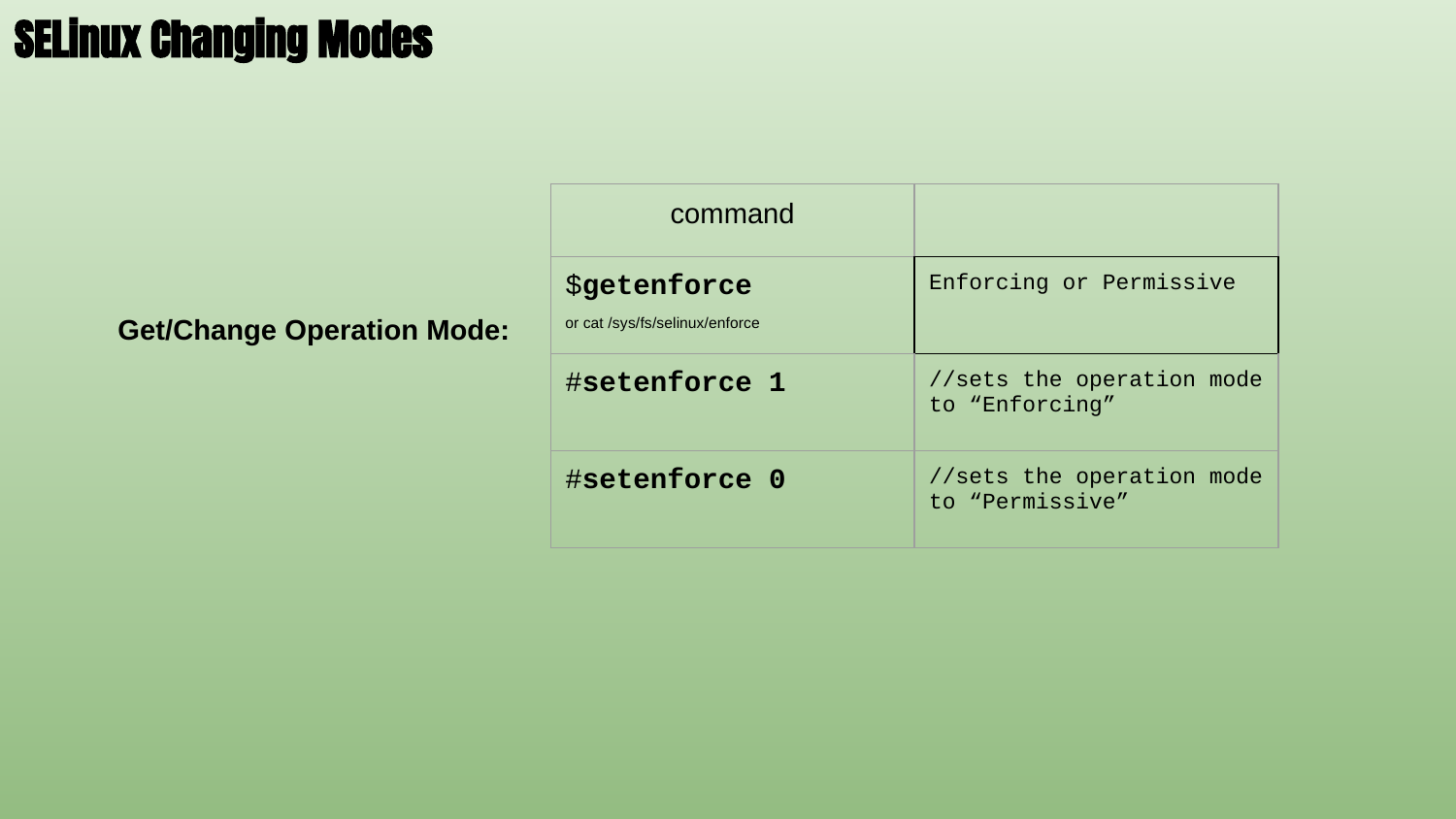

SELinux Changing Modes

| command |  |
| --- | --- |
| $getenforce or cat /sys/fs/selinux/enforce | Enforcing or Permissive |
| #setenforce 1 | //sets the operation mode to “Enforcing” |
| #setenforce 0 | //sets the operation mode to “Permissive” |
Get/Change Operation Mode: